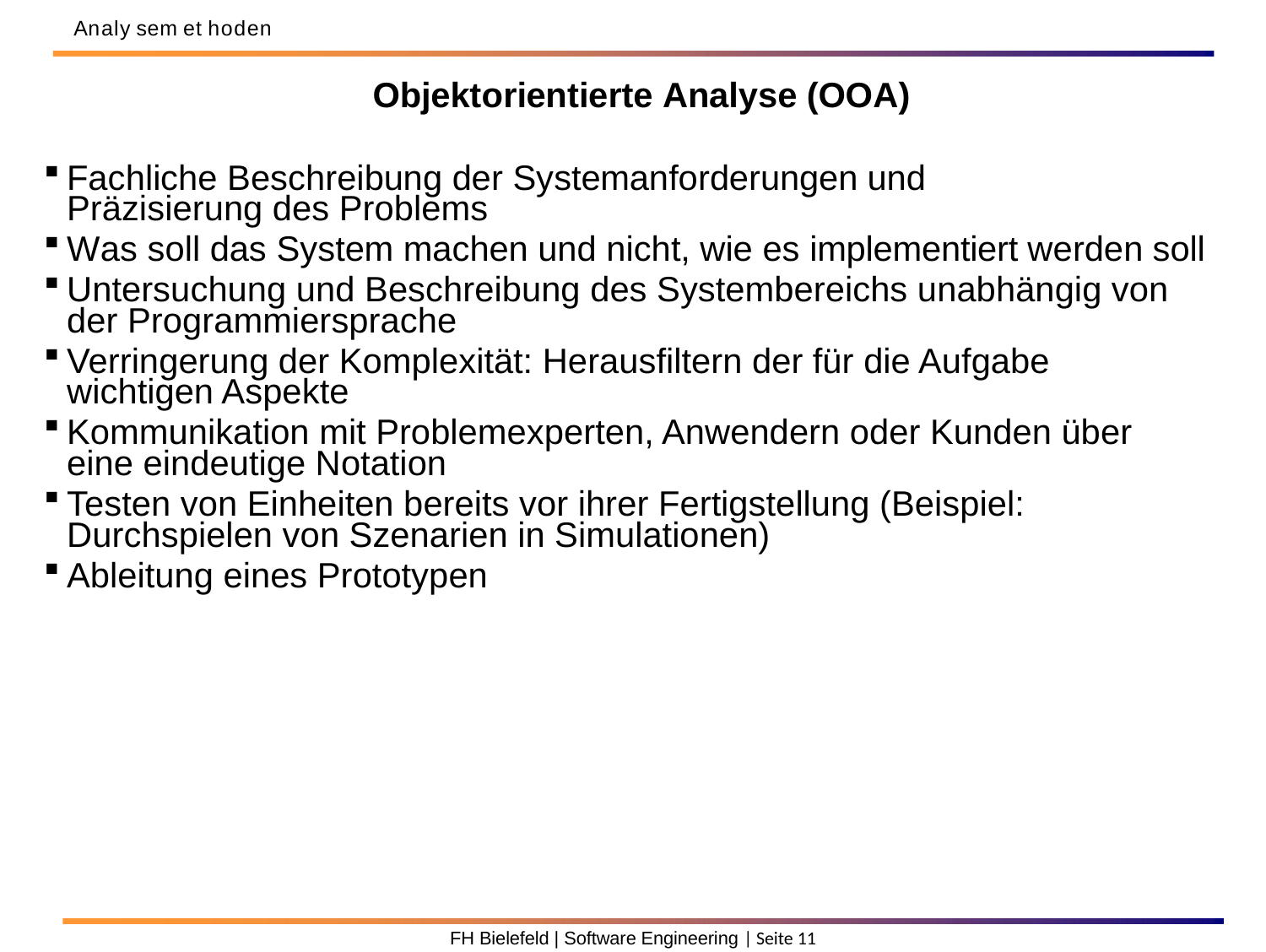

Analy sem et hoden
Objektorientierte Analyse (OOA)

Fachliche Beschreibung der Systemanforderungen und Präzisierung des Problems
Was soll das System machen und nicht, wie es implementiert werden soll
Untersuchung und Beschreibung des Systembereichs unabhängig von der Programmiersprache
Verringerung der Komplexität: Herausfiltern der für die Aufgabe wichtigen Aspekte
Kommunikation mit Problemexperten, Anwendern oder Kunden über eine eindeutige Notation
Testen von Einheiten bereits vor ihrer Fertigstellung (Beispiel: Durchspielen von Szenarien in Simulationen)
Ableitung eines Prototypen